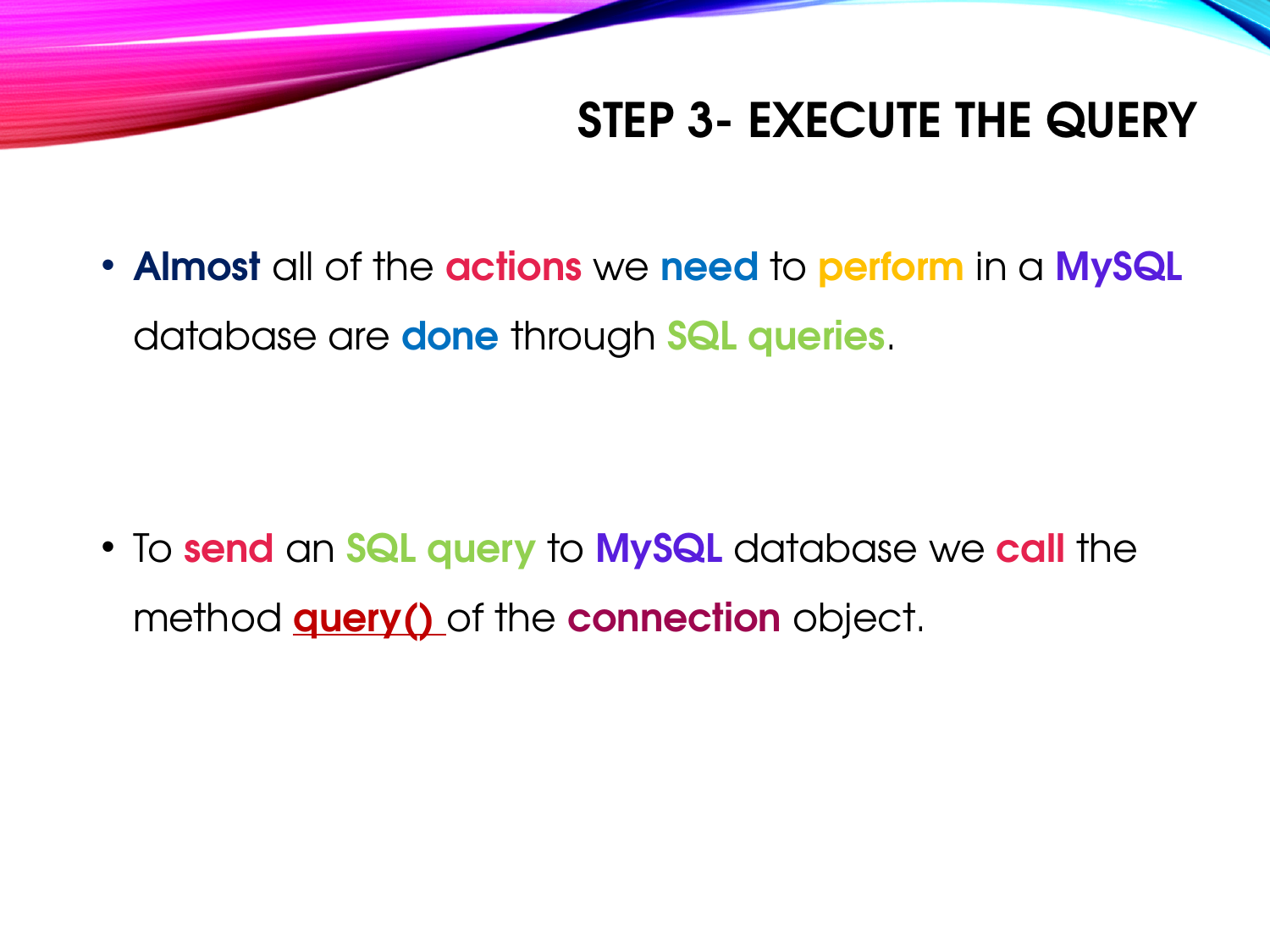

# Step 3- execute the query
Almost all of the actions we need to perform in a MySQL database are done through SQL queries.

To send an SQL query to MySQL database we call the method query() of the connection object.